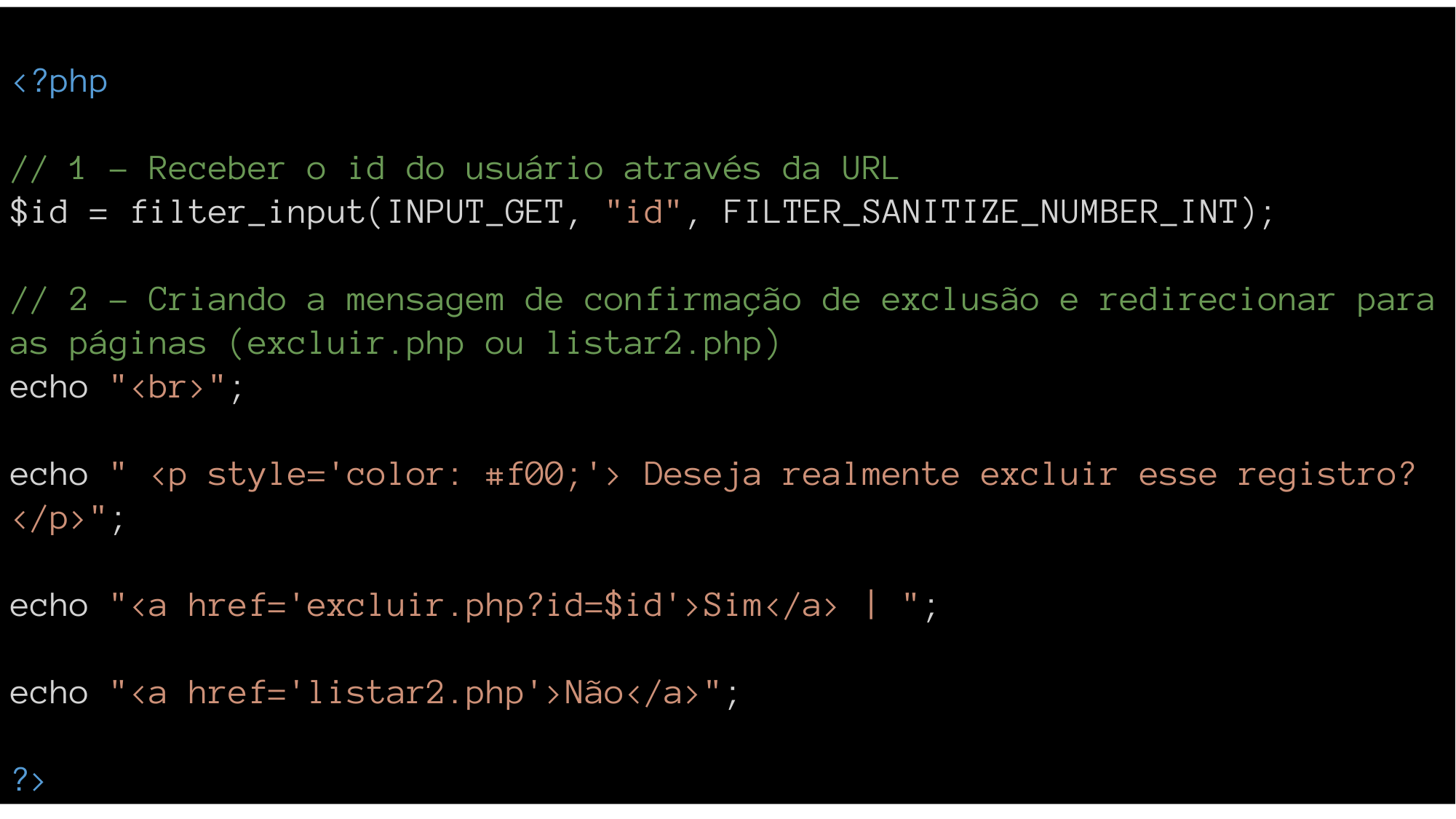

<?php
// 1 - Receber o id do usuário através da URL
$id = filter_input(INPUT_GET, "id", FILTER_SANITIZE_NUMBER_INT);
// 2 - Criando a mensagem de confirmação de exclusão e redirecionar para as páginas (excluir.php ou listar2.php)
echo "<br>";
echo " <p style='color: #f00;'> Deseja realmente excluir esse registro? </p>";
echo "<a href='excluir.php?id=$id'>Sim</a> | ";
echo "<a href='listar2.php'>Não</a>";
?>